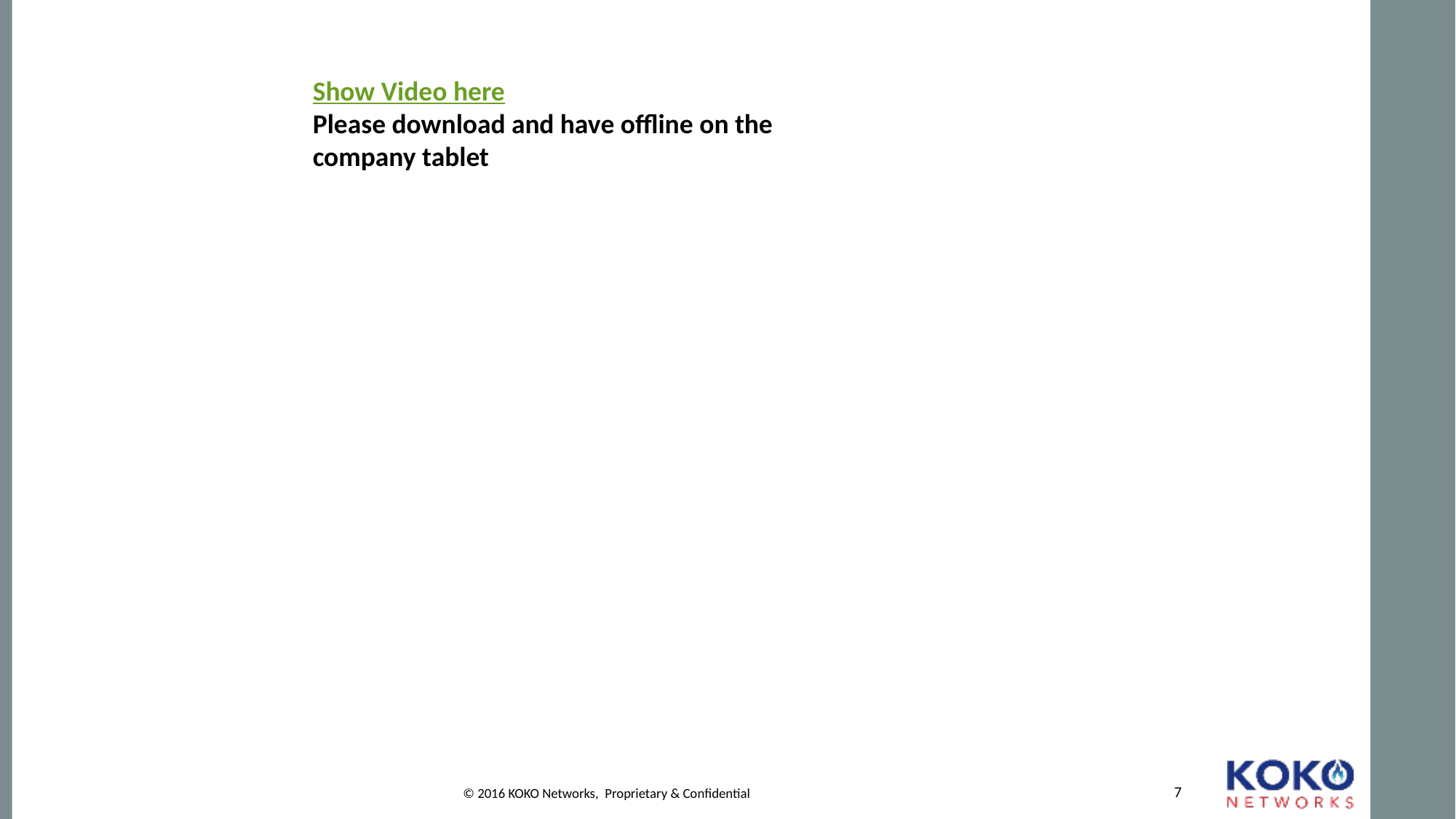

Show Video here
Please download and have offline on the company tablet
7